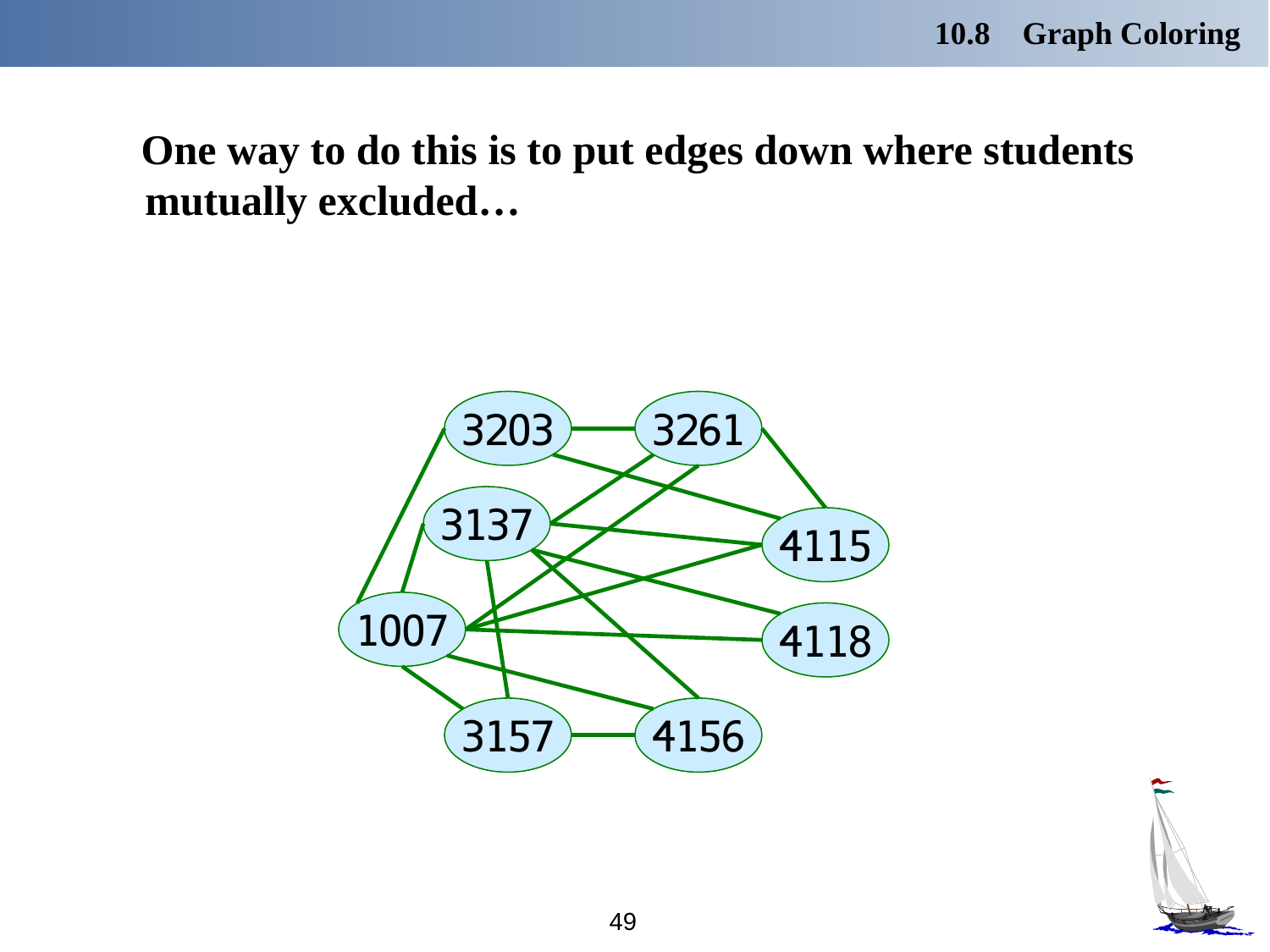

10.8    Graph Coloring
      One way to do this is to put edges down where students mutually excluded…
3203
3261
3137
4115
1007
4118
3157
4156
49